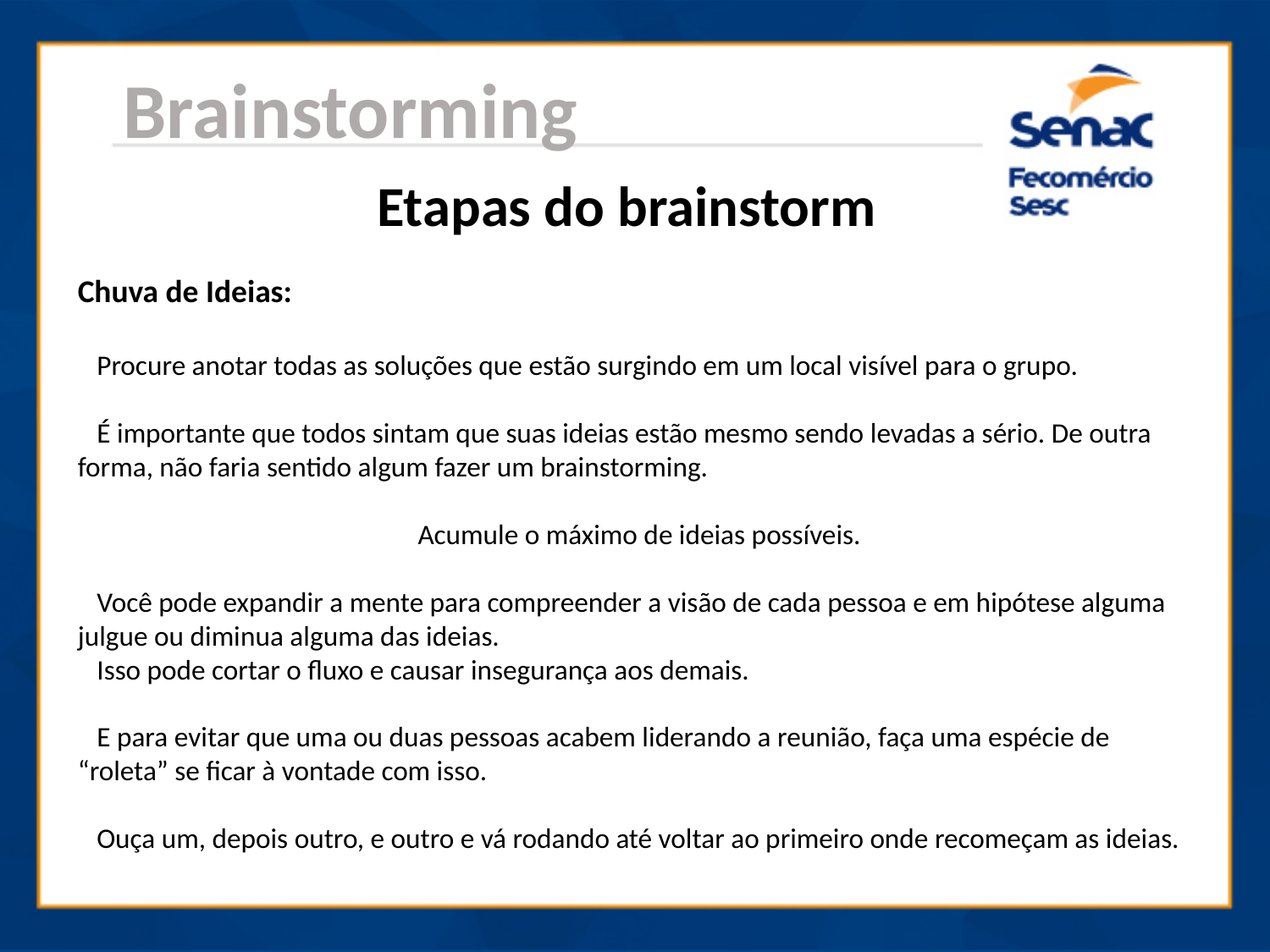

Brainstorming
Etapas do brainstorm

Chuva de Ideias:

   Procure anotar todas as soluções que estão surgindo em um local visível para o grupo.

   É importante que todos sintam que suas ideias estão mesmo sendo levadas a sério. De outra forma, não faria sentido algum fazer um brainstorming.

  Acumule o máximo de ideias possíveis.

   Você pode expandir a mente para compreender a visão de cada pessoa e em hipótese alguma julgue ou diminua alguma das ideias.
   Isso pode cortar o fluxo e causar insegurança aos demais.

   E para evitar que uma ou duas pessoas acabem liderando a reunião, faça uma espécie de “roleta” se ficar à vontade com isso.

   Ouça um, depois outro, e outro e vá rodando até voltar ao primeiro onde recomeçam as ideias.